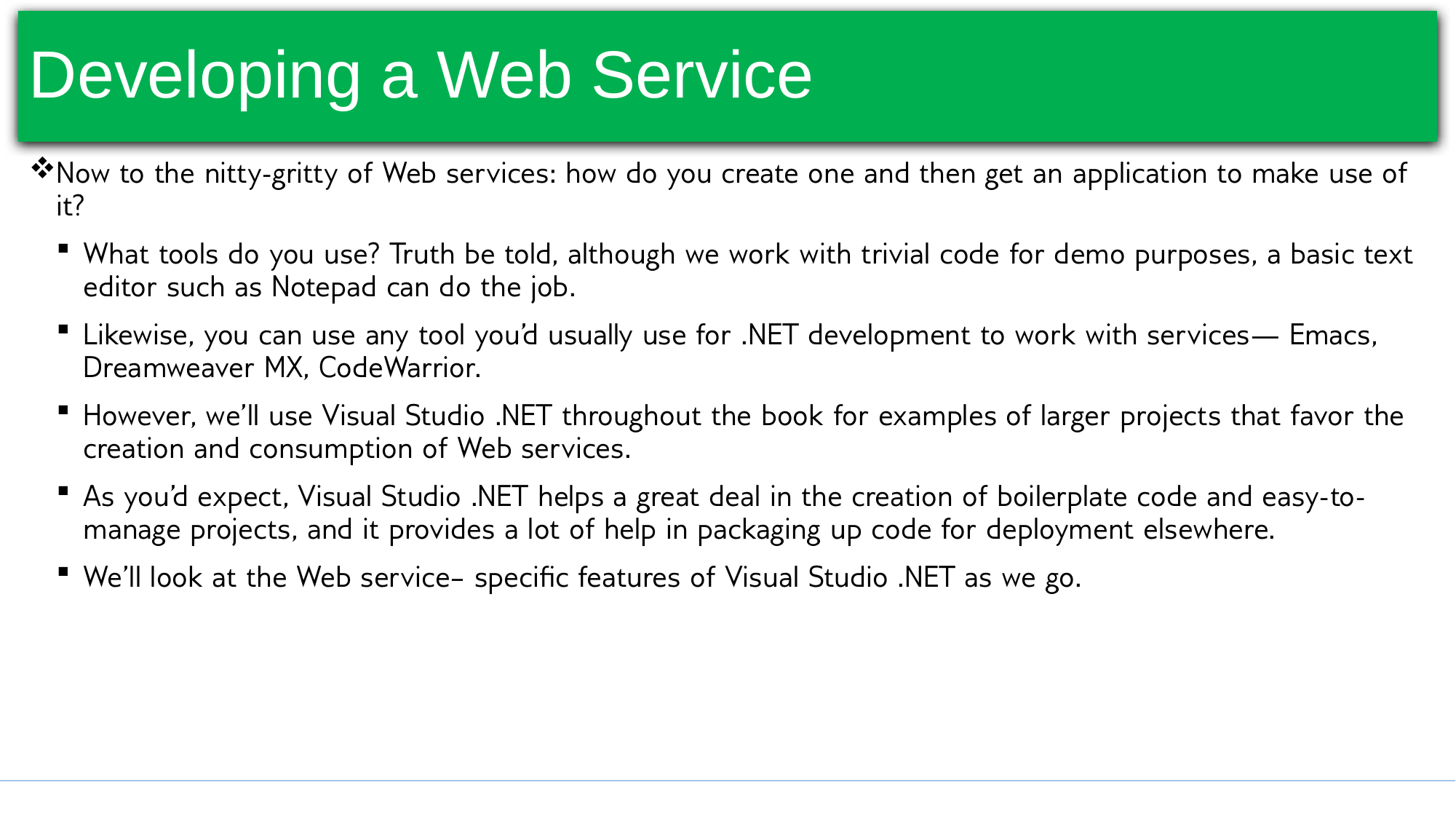

# Developing a Web Service
Now to the nitty-gritty of Web services: how do you create one and then get an application to make use of it?
What tools do you use? Truth be told, although we work with trivial code for demo purposes, a basic text editor such as Notepad can do the job.
Likewise, you can use any tool you’d usually use for .NET development to work with services— Emacs, Dreamweaver MX, CodeWarrior.
However, we’ll use Visual Studio .NET throughout the book for examples of larger projects that favor the creation and consumption of Web services.
As you’d expect, Visual Studio .NET helps a great deal in the creation of boilerplate code and easy-to- manage projects, and it provides a lot of help in packaging up code for deployment elsewhere.
We’ll look at the Web service– specific features of Visual Studio .NET as we go.